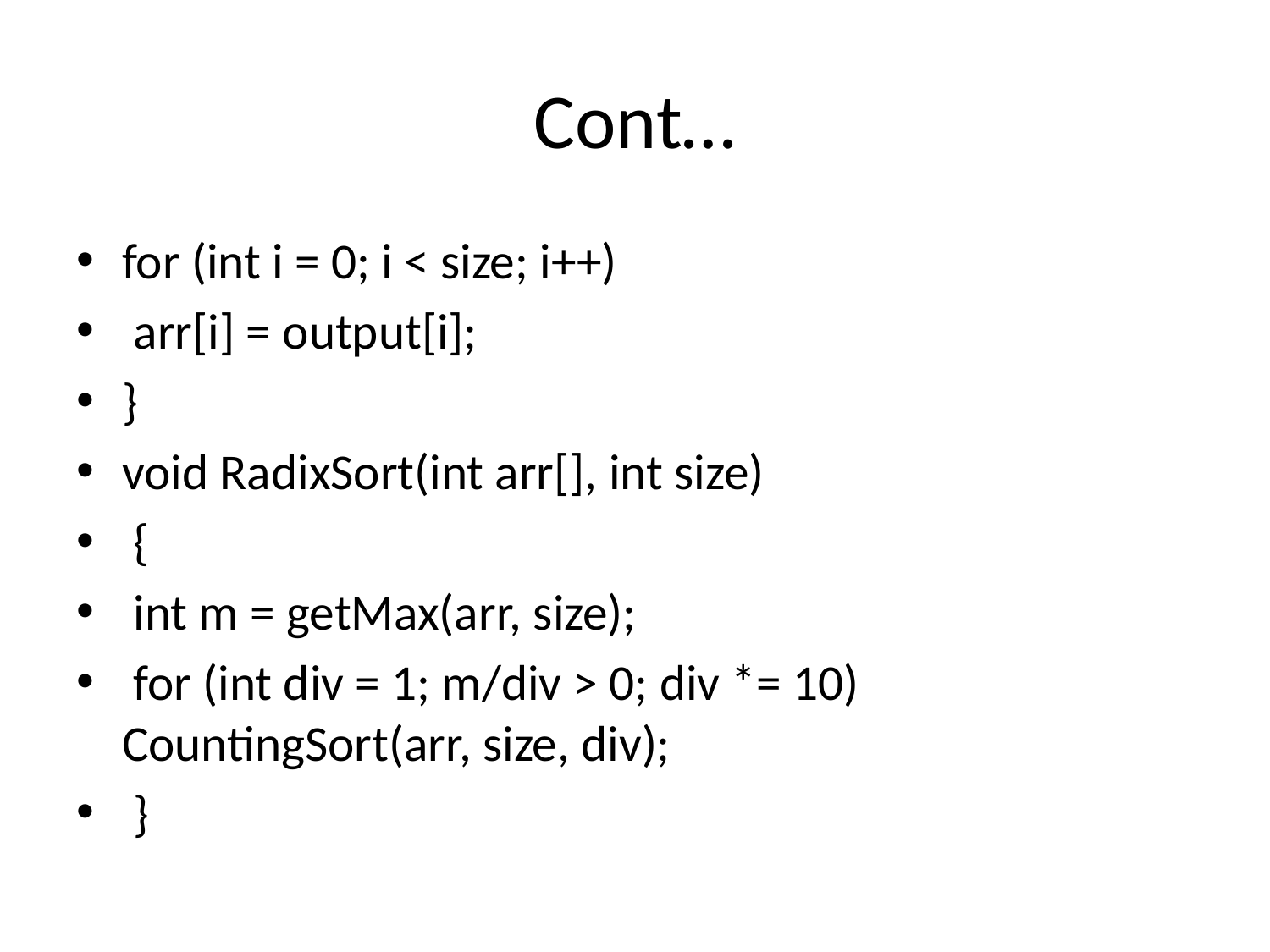

# Cont…
for (int i = 0; i < size; i++)
 arr[i] = output[i];
}
void RadixSort(int arr[], int size)
 {
 int m = getMax(arr, size);
 for (int div = 1; m/div > 0; div *= 10) CountingSort(arr, size, div);
 }